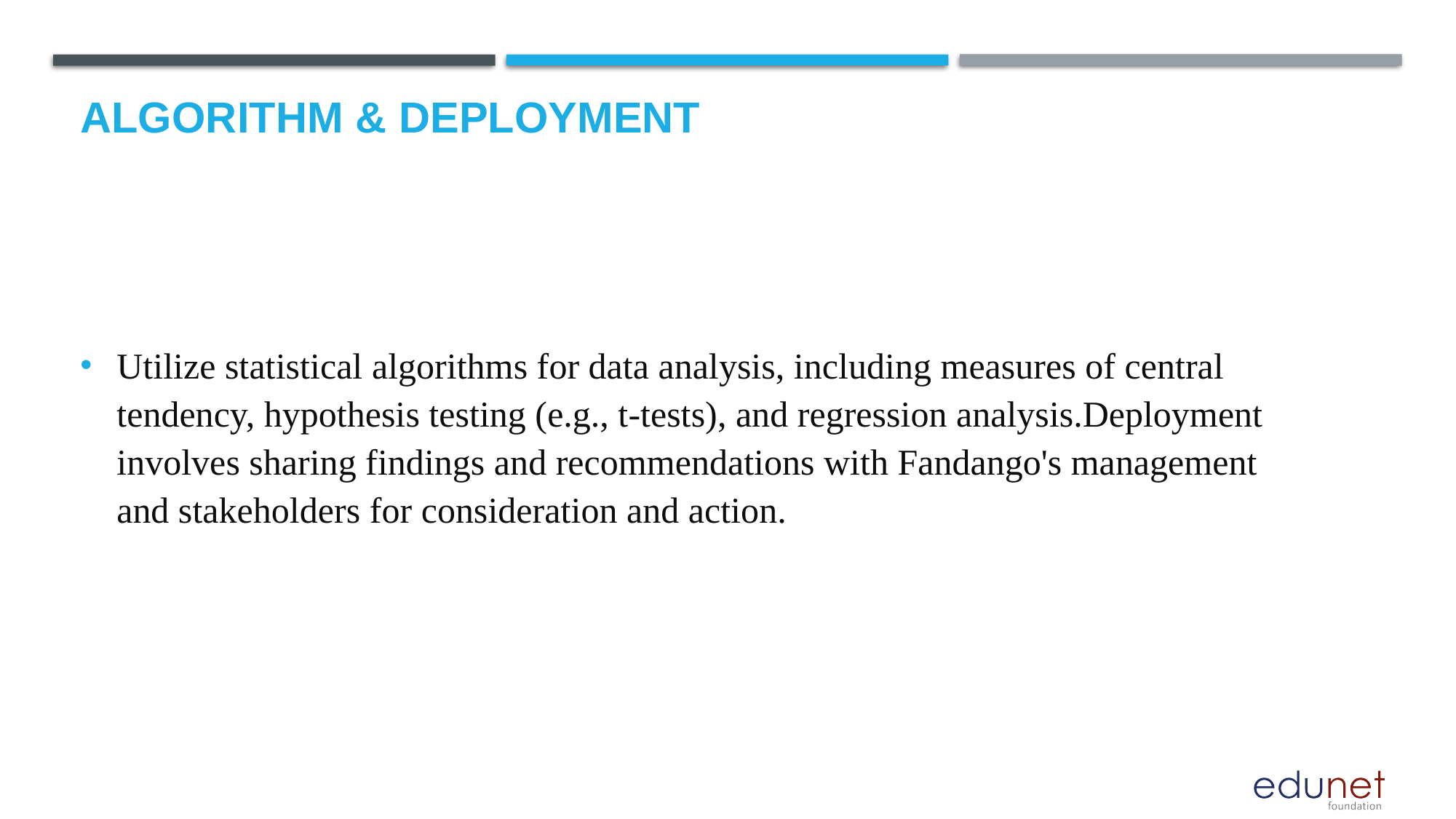

# Algorithm & Deployment
Utilize statistical algorithms for data analysis, including measures of central tendency, hypothesis testing (e.g., t-tests), and regression analysis.Deployment involves sharing findings and recommendations with Fandango's management and stakeholders for consideration and action.